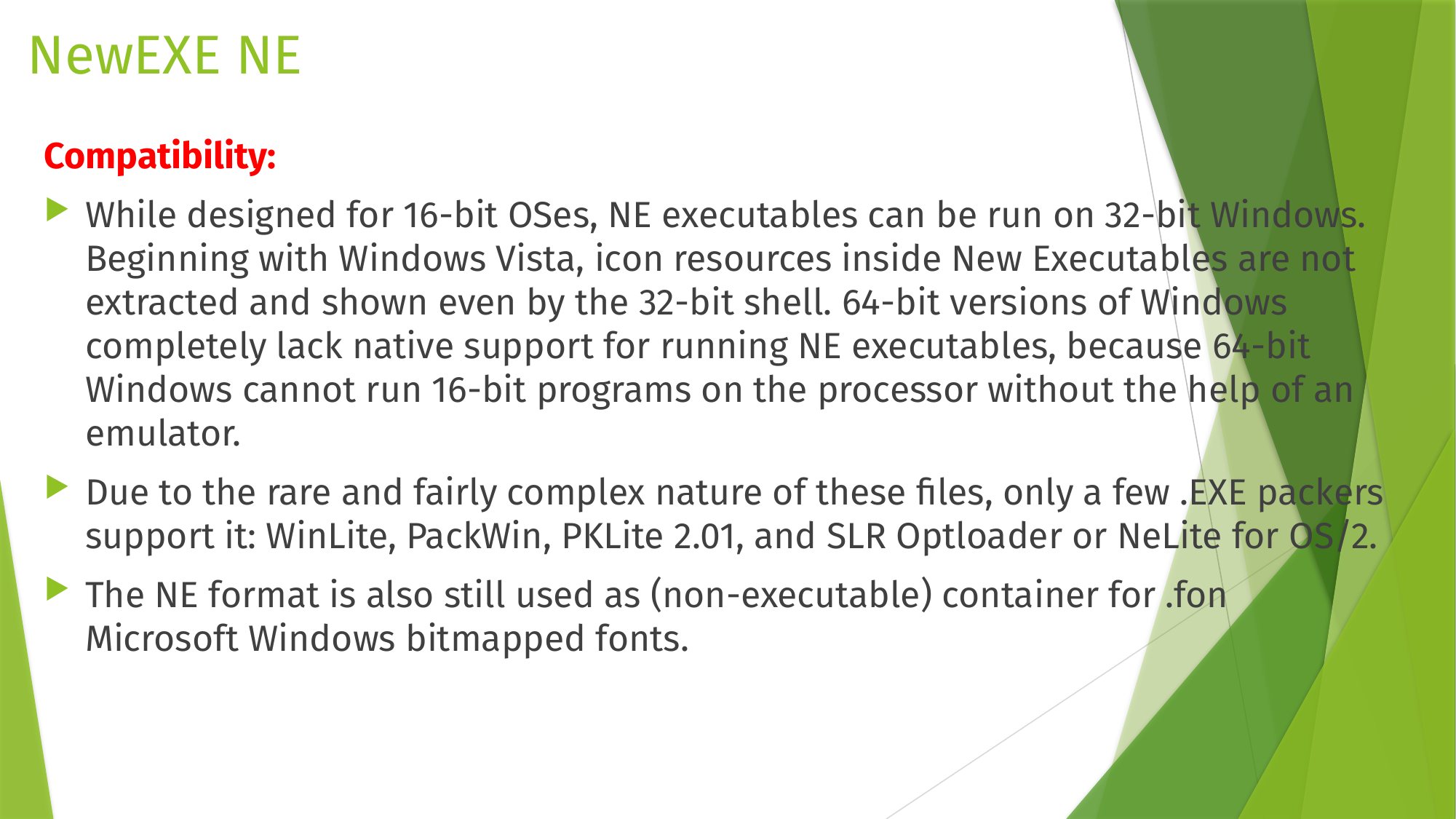

# NewEXE NE
Compatibility:
While designed for 16-bit OSes, NE executables can be run on 32-bit Windows. Beginning with Windows Vista, icon resources inside New Executables are not extracted and shown even by the 32-bit shell. 64-bit versions of Windows completely lack native support for running NE executables, because 64-bit Windows cannot run 16-bit programs on the processor without the help of an emulator.
Due to the rare and fairly complex nature of these files, only a few .EXE packers support it: WinLite, PackWin, PKLite 2.01, and SLR Optloader or NeLite for OS/2.
The NE format is also still used as (non-executable) container for .fon Microsoft Windows bitmapped fonts.